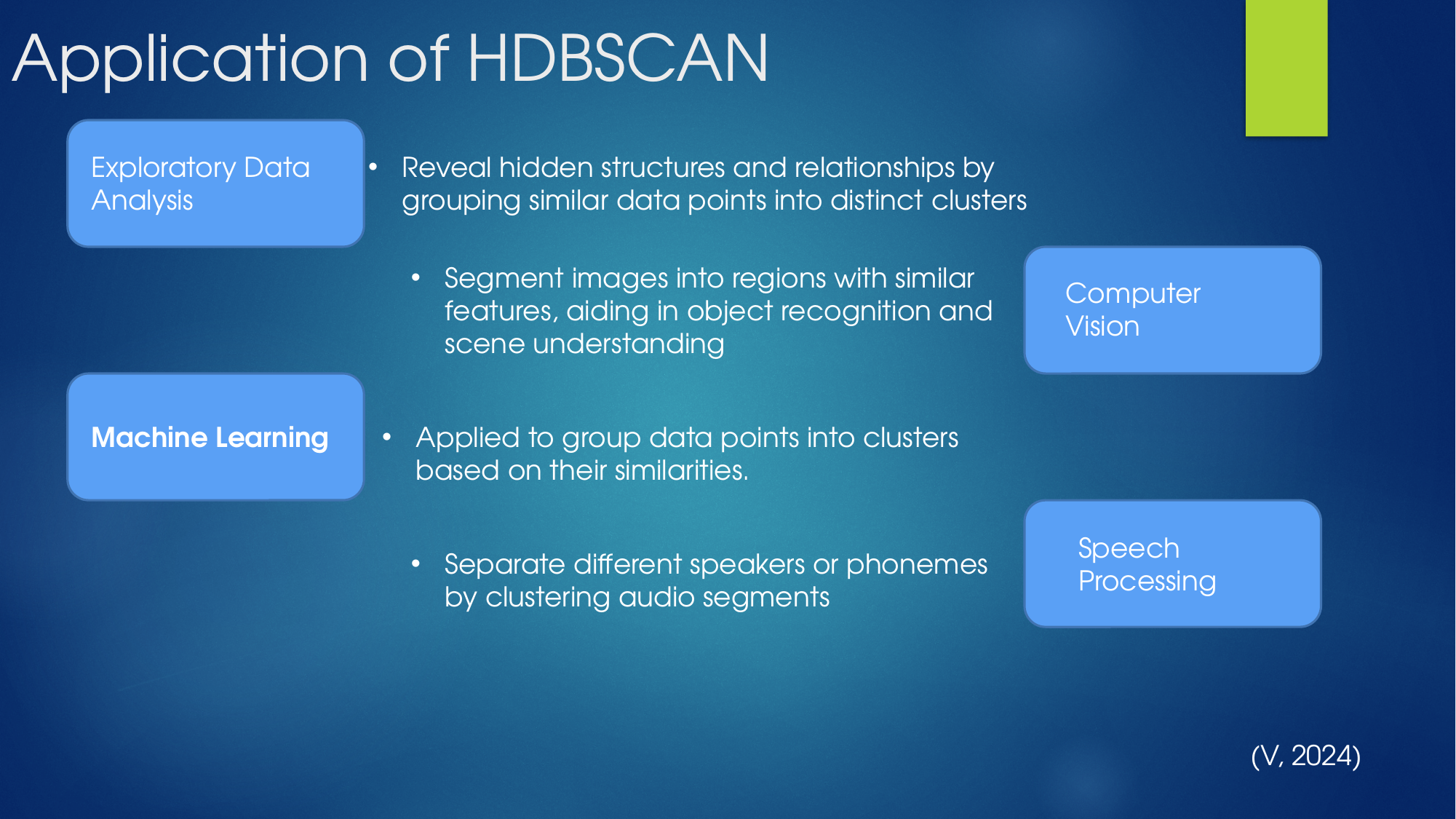

# Application of HDBSCAN

Exploratory Data Analysis
Reveal hidden structures and relationships by grouping similar data points into distinct clusters

Segment images into regions with similar features, aiding in object recognition and scene understanding
Computer Vision

Applied to group data points into clusters based on their similarities.
Machine Learning

Speech Processing
Separate different speakers or phonemes by clustering audio segments
(V, 2024)